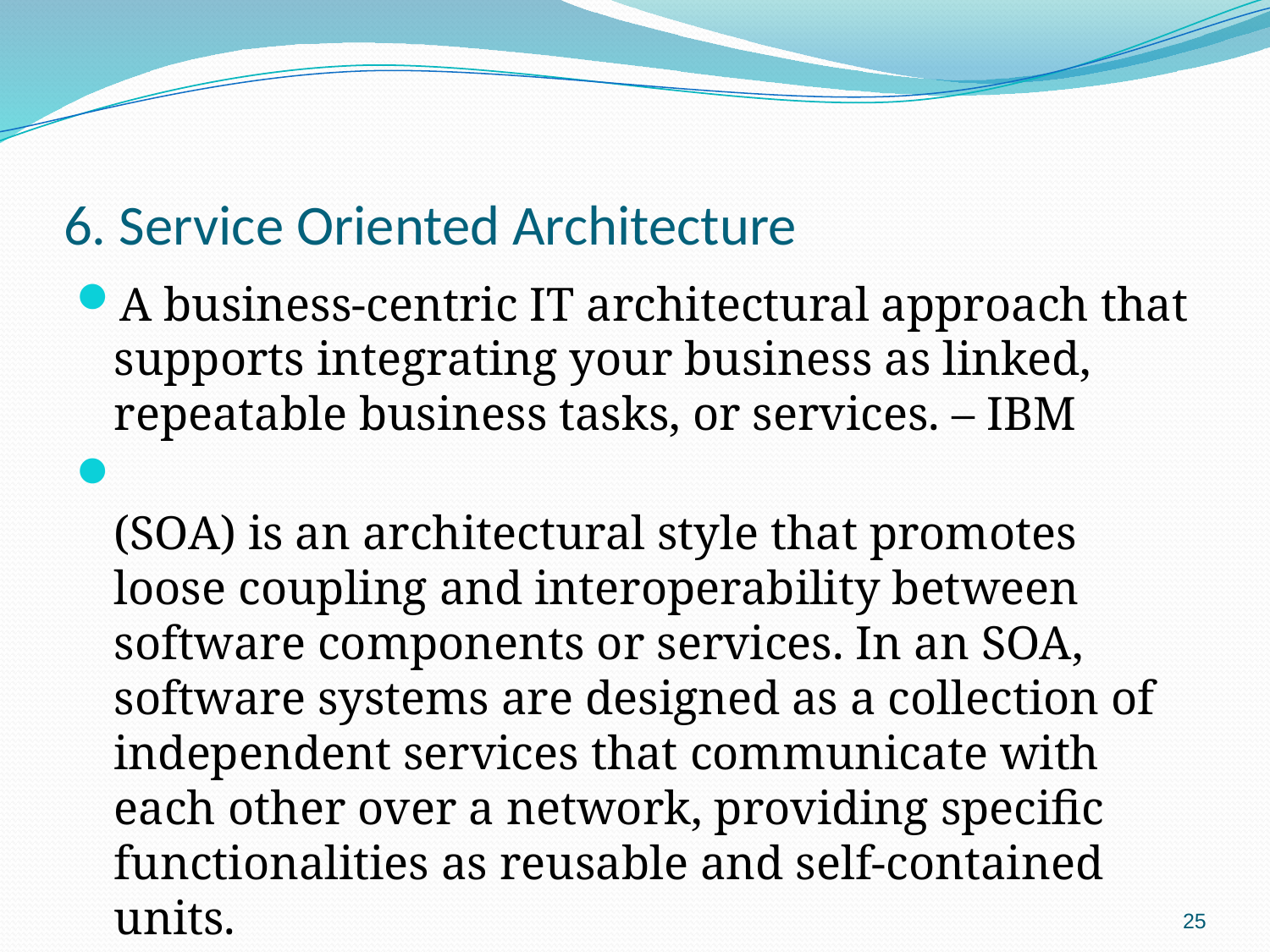

# 6. Service Oriented Architecture
A business-centric IT architectural approach that supports integrating your business as linked, repeatable business tasks, or services. – IBM
(SOA) is an architectural style that promotes loose coupling and interoperability between software components or services. In an SOA, software systems are designed as a collection of independent services that communicate with each other over a network, providing specific functionalities as reusable and self-contained units.
25